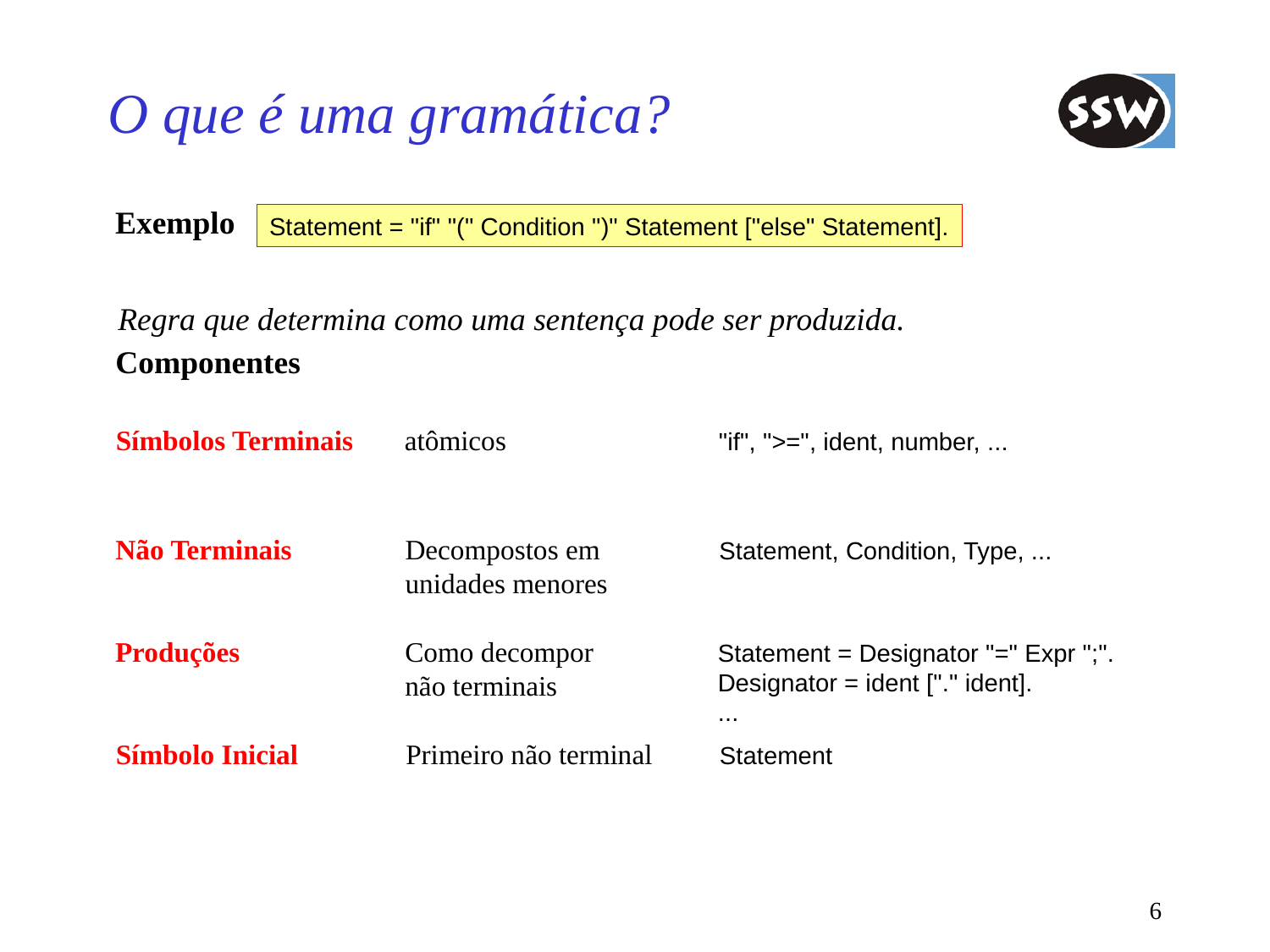

# O que é uma gramática?
Exemplo
Statement = "if" "(" Condition ")" Statement ["else" Statement].
Regra que determina como uma sentença pode ser produzida.
Componentes
Símbolos Terminais
atômicos
"if", ">=", ident, number, ...
Não Terminais
Decompostos em
unidades menores
Statement, Condition, Type, ...
Produções
Como decompor
não terminais
Statement = Designator "=" Expr ";".
Designator = ident ["." ident].
...
Símbolo Inicial
Primeiro não terminal
Statement
6